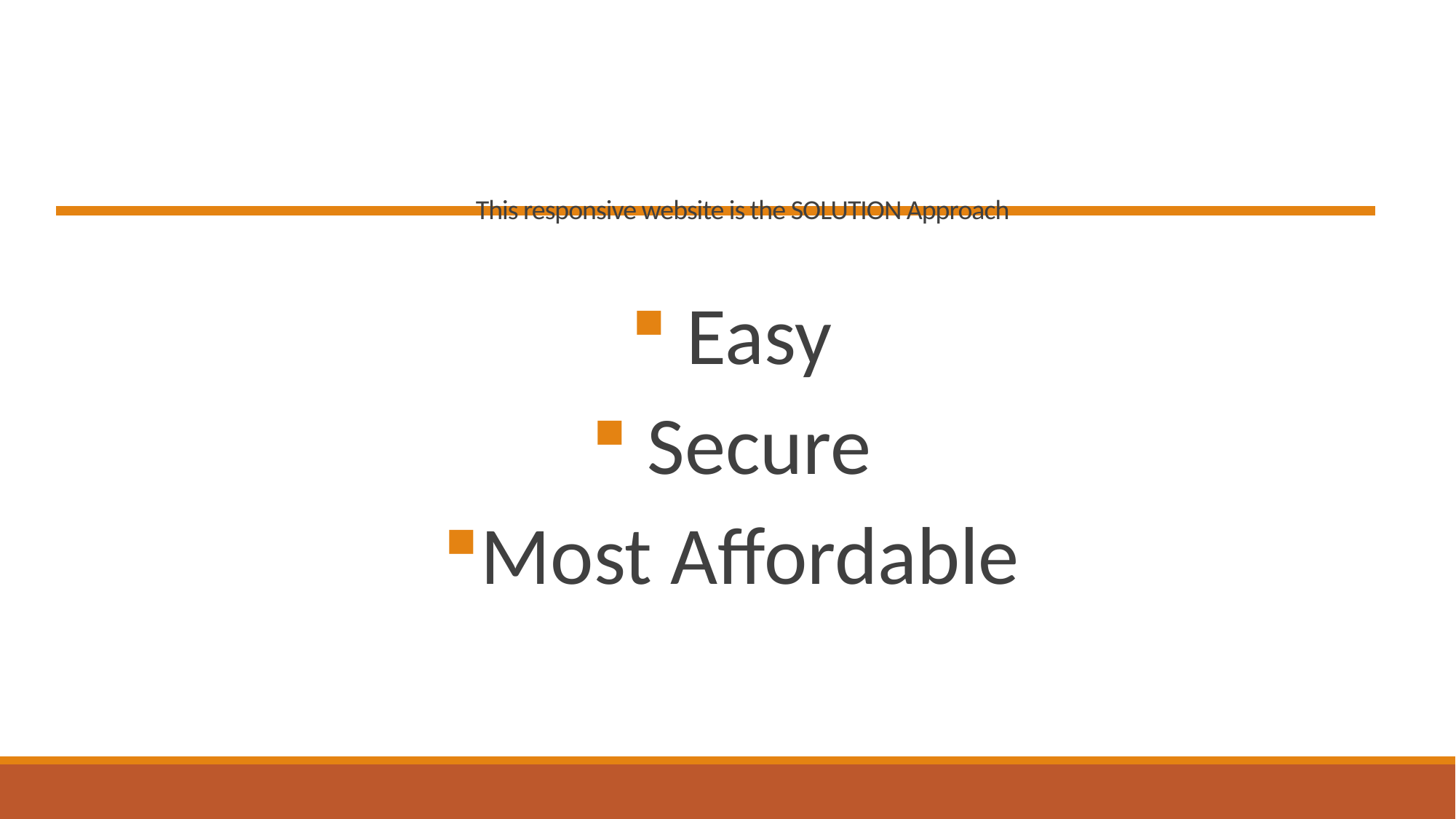

# This responsive website is the SOLUTION Approach
 Easy
 Secure
Most Affordable